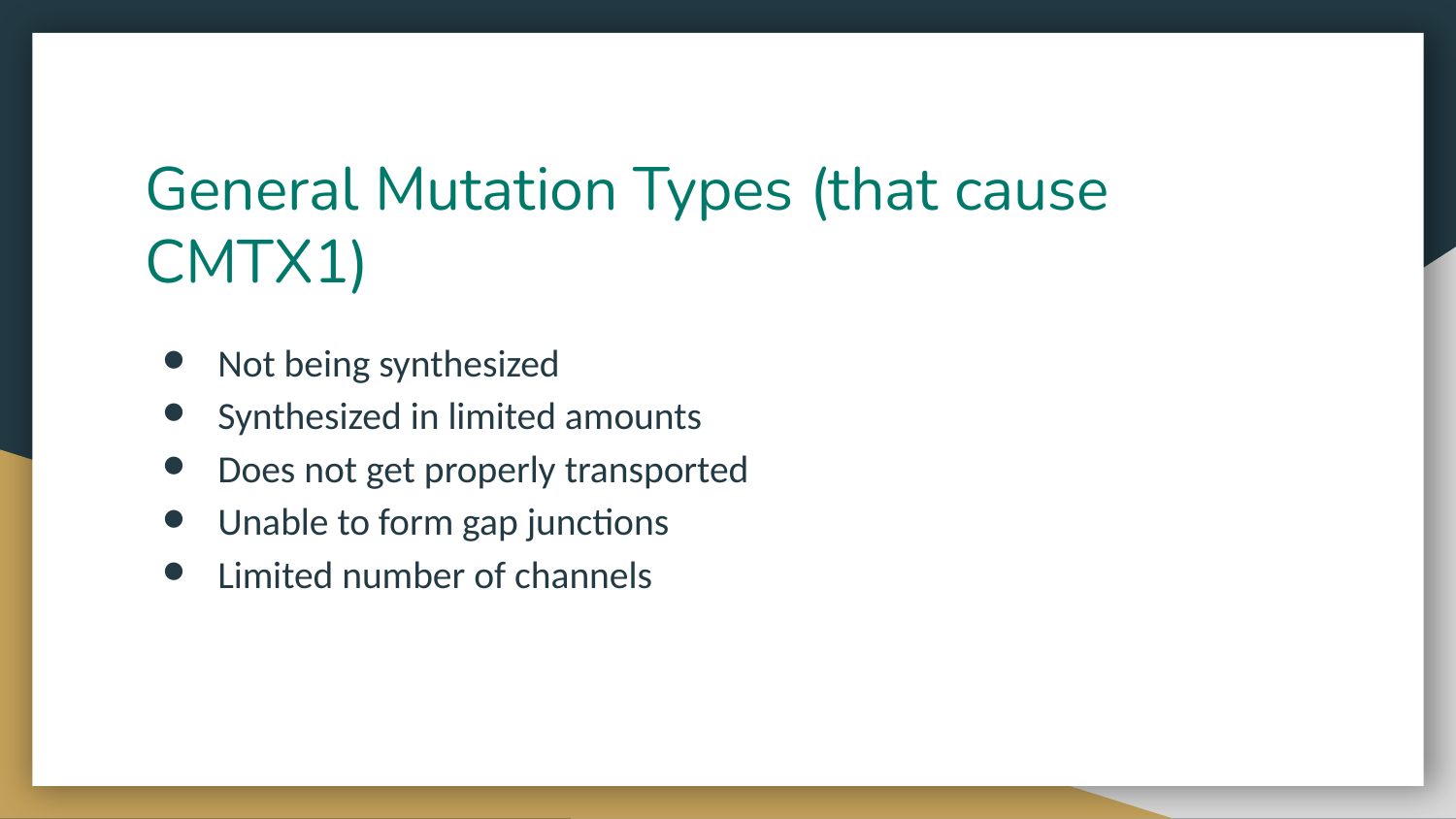

# General Mutation Types (that cause CMTX1)
Not being synthesized
Synthesized in limited amounts
Does not get properly transported
Unable to form gap junctions
Limited number of channels